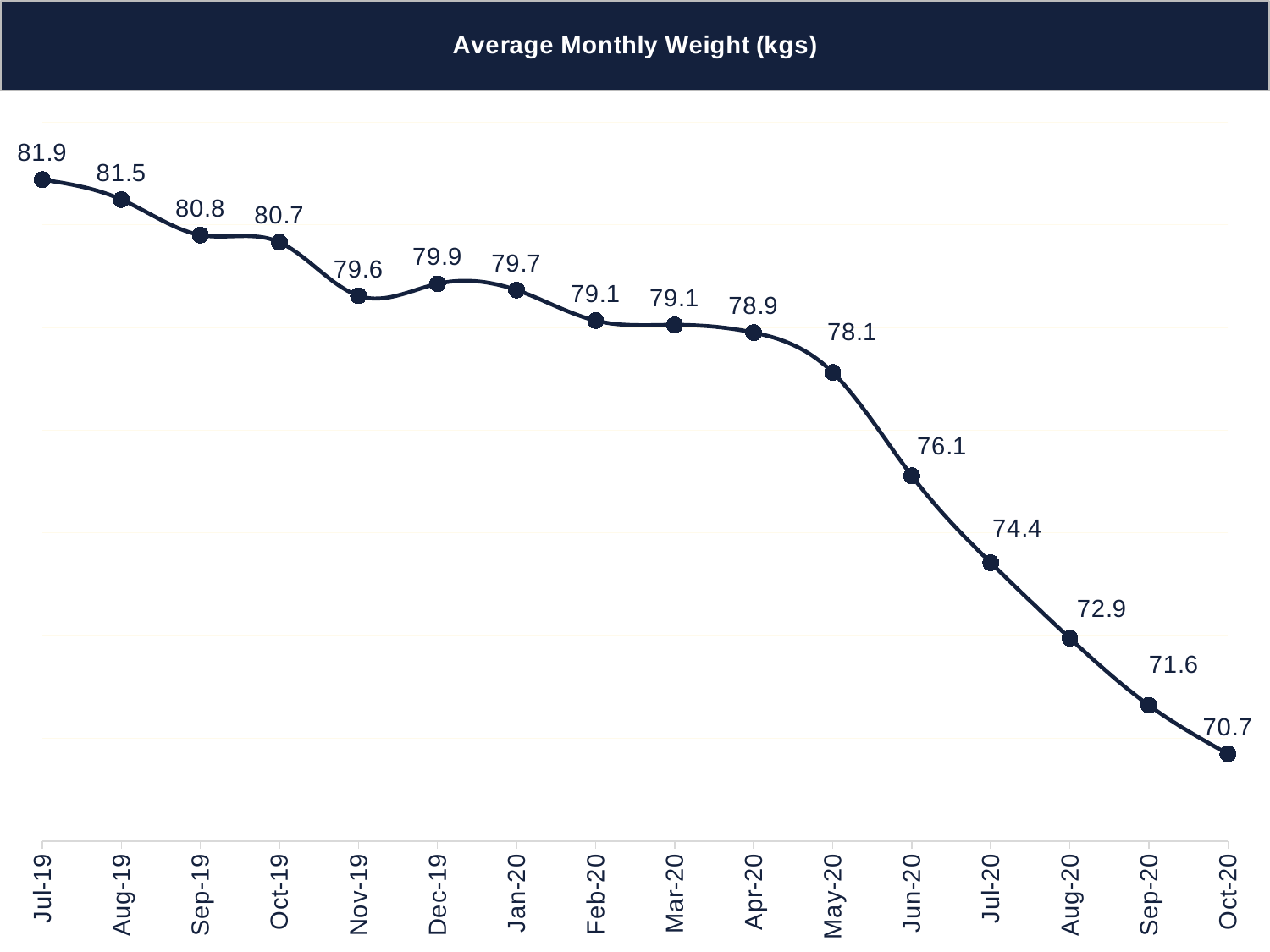

### Chart

| Category | Weight |
|---|---|
| 44105 | 70.69500000000001 |
| 44075 | 71.64137931034483 |
| 44044 | 72.94827586206897 |
| 44013 | 74.41724137931034 |
| 43983 | 76.112 |
| 43952 | 78.12352941176471 |
| 43922 | 78.89999999999999 |
| 43891 | 79.05 |
| 43862 | 79.13333333333334 |
| 43831 | 79.72857142857143 |
| 43800 | 79.85 |
| 43770 | 79.61666666666666 |
| 43739 | 80.66 |
| 43709 | 80.8 |
| 43678 | 81.49333333333333 |
| 43647 | 81.88 |